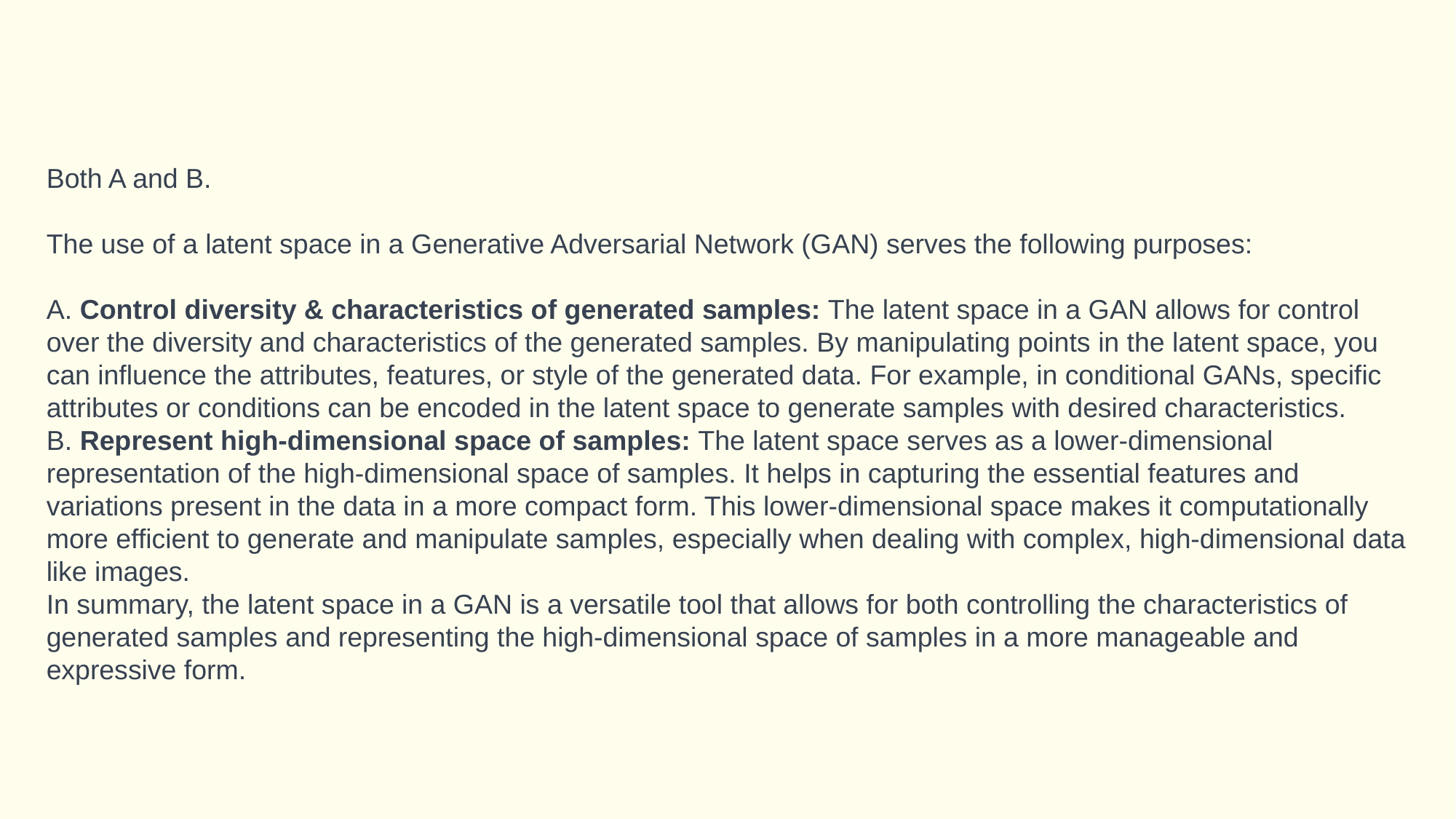

Both A and B.

The use of a latent space in a Generative Adversarial Network (GAN) serves the following purposes:

A. Control diversity & characteristics of generated samples: The latent space in a GAN allows for control over the diversity and characteristics of the generated samples. By manipulating points in the latent space, you can influence the attributes, features, or style of the generated data. For example, in conditional GANs, specific attributes or conditions can be encoded in the latent space to generate samples with desired characteristics.
B. Represent high-dimensional space of samples: The latent space serves as a lower-dimensional representation of the high-dimensional space of samples. It helps in capturing the essential features and variations present in the data in a more compact form. This lower-dimensional space makes it computationally more efficient to generate and manipulate samples, especially when dealing with complex, high-dimensional data like images.
In summary, the latent space in a GAN is a versatile tool that allows for both controlling the characteristics of generated samples and representing the high-dimensional space of samples in a more manageable and expressive form.